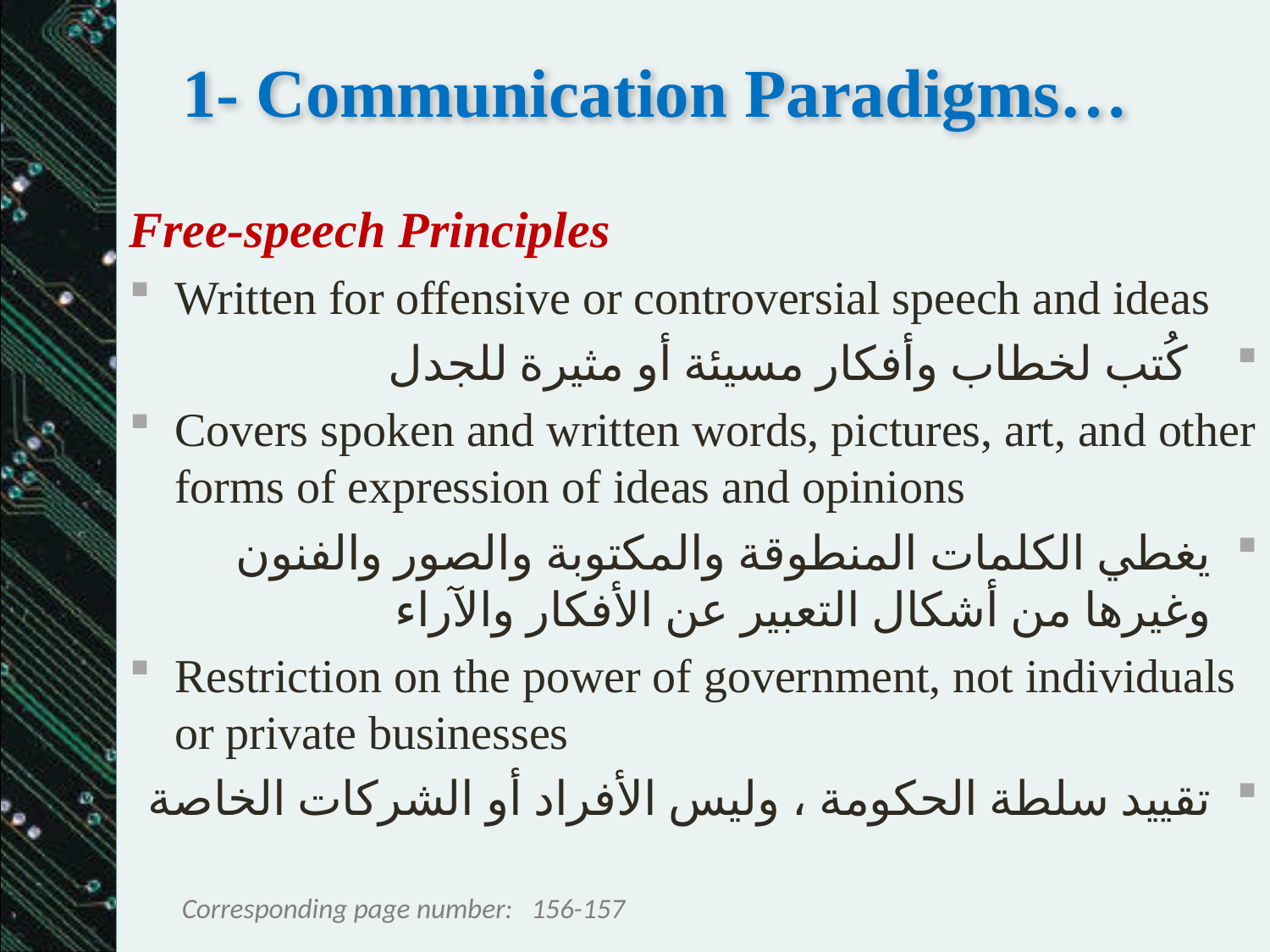

# 1- Communication Paradigms…
Free-speech Principles
Written for offensive or controversial speech and ideas
  كُتب لخطاب وأفكار مسيئة أو مثيرة للجدل
Covers spoken and written words, pictures, art, and other forms of expression of ideas and opinions
يغطي الكلمات المنطوقة والمكتوبة والصور والفنون وغيرها من أشكال التعبير عن الأفكار والآراء
Restriction on the power of government, not individuals or private businesses
تقييد سلطة الحكومة ، وليس الأفراد أو الشركات الخاصة
156-157